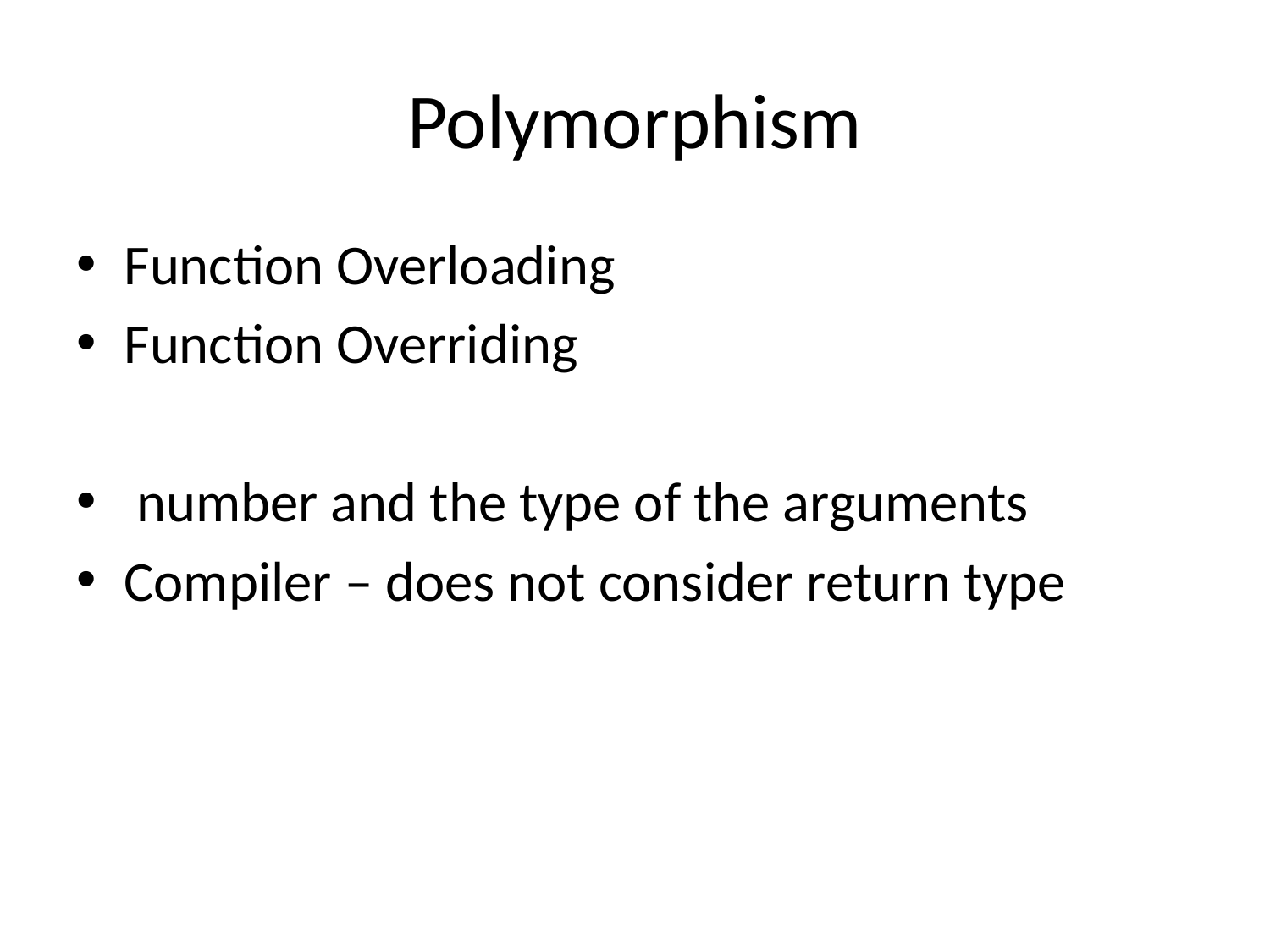

# Polymorphism
Function Overloading
Function Overriding

 number and the type of the arguments
Compiler – does not consider return type